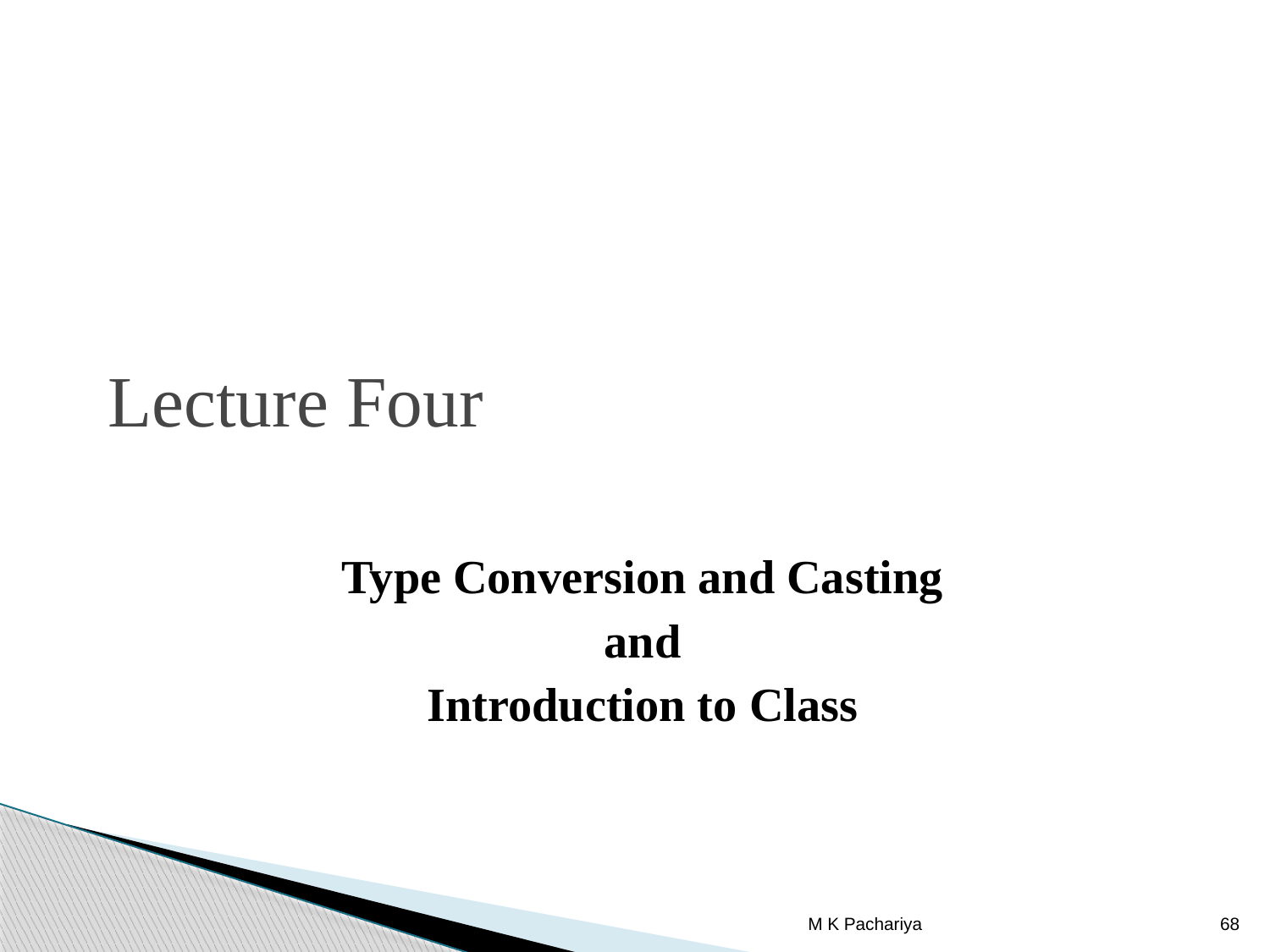

# Lecture Four
Type Conversion and Casting
and
Introduction to Class
M K Pachariya
68